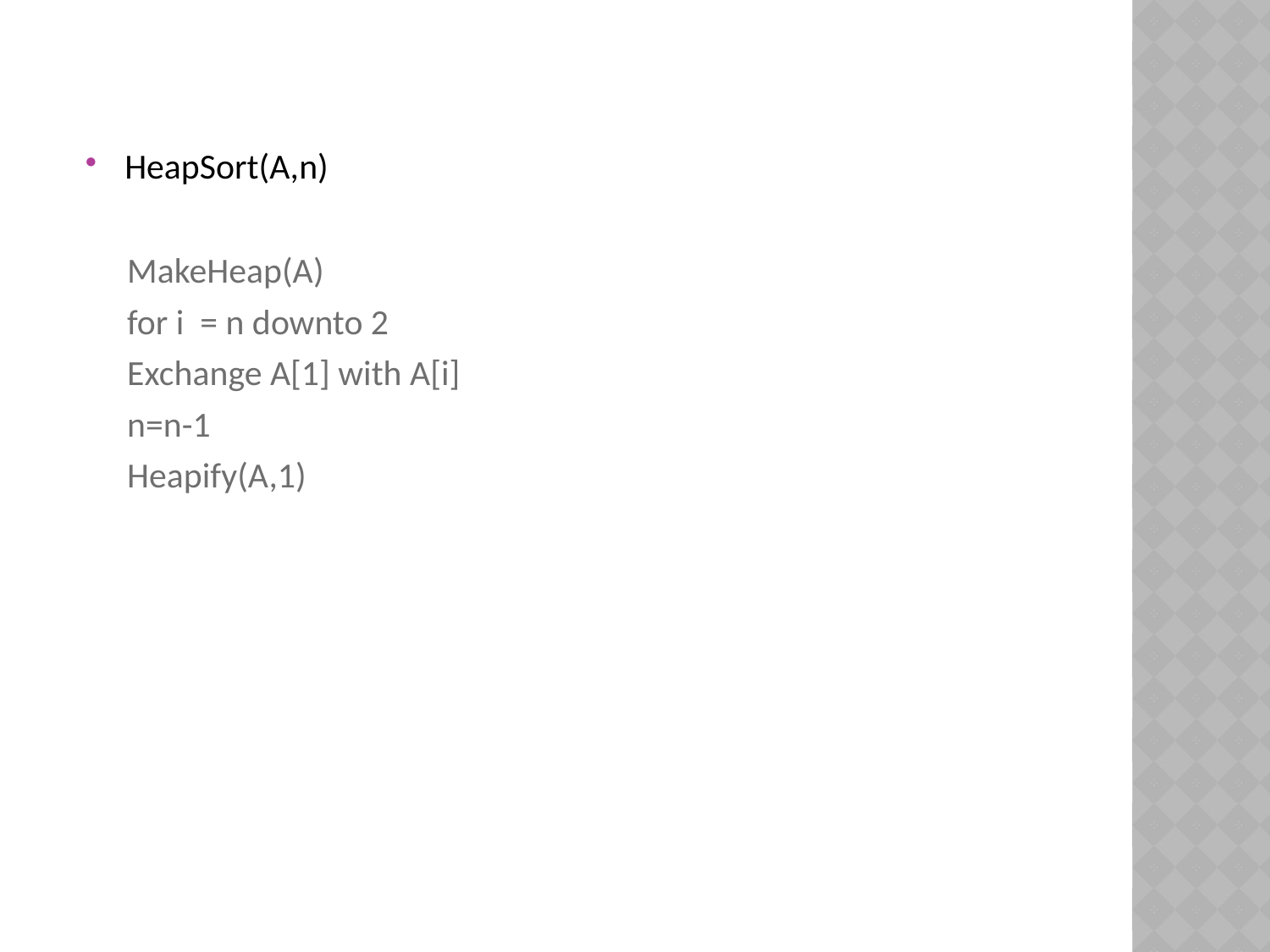

HeapSort(A,n)

MakeHeap(A)
for i  = n downto 2
Exchange A[1] with A[i]
n=n-1
Heapify(A,1)